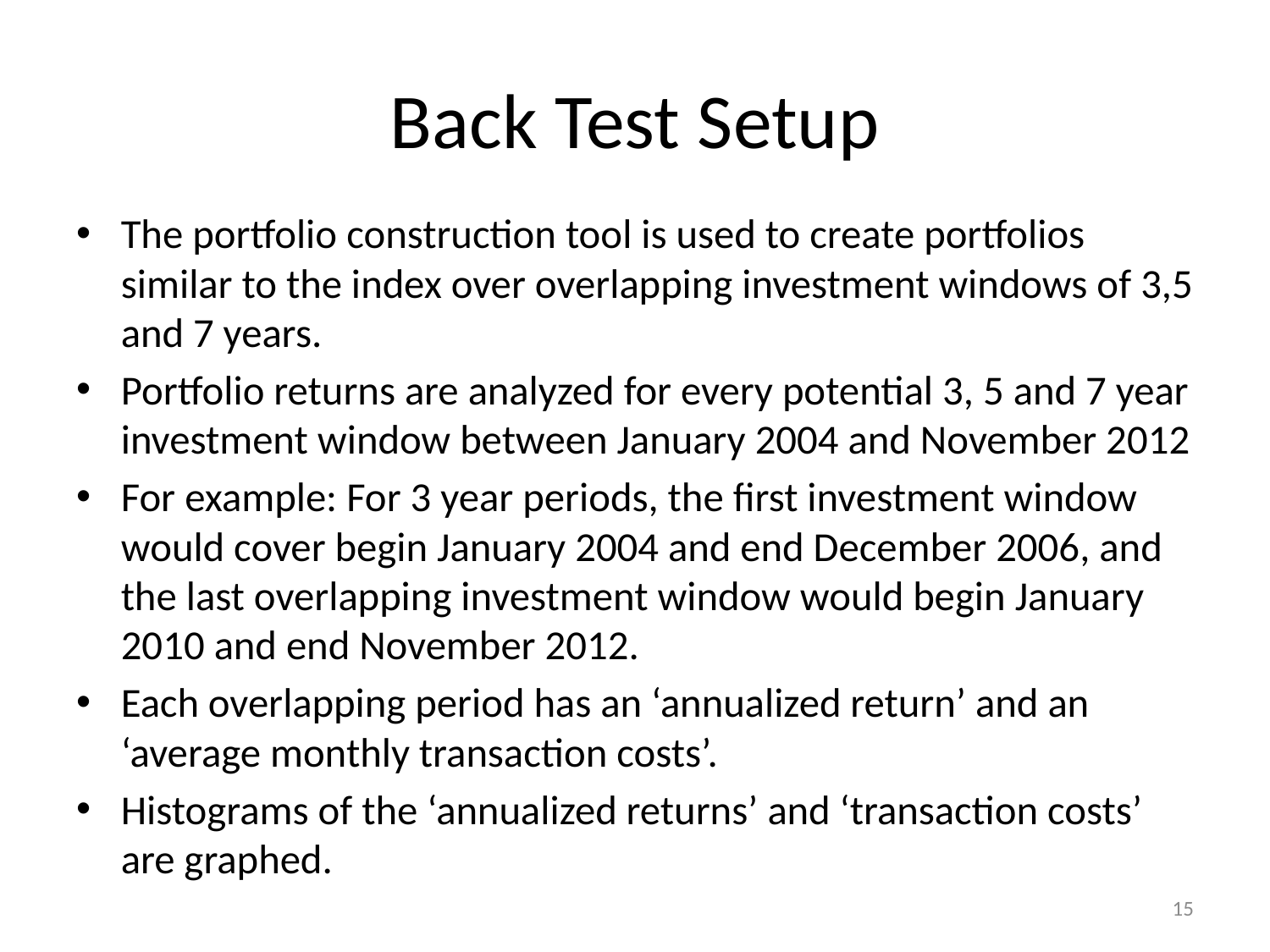

# Back Test Setup
The portfolio construction tool is used to create portfolios similar to the index over overlapping investment windows of 3,5 and 7 years.
Portfolio returns are analyzed for every potential 3, 5 and 7 year investment window between January 2004 and November 2012
For example: For 3 year periods, the first investment window would cover begin January 2004 and end December 2006, and the last overlapping investment window would begin January 2010 and end November 2012.
Each overlapping period has an ‘annualized return’ and an ‘average monthly transaction costs’.
Histograms of the ‘annualized returns’ and ‘transaction costs’ are graphed.
15